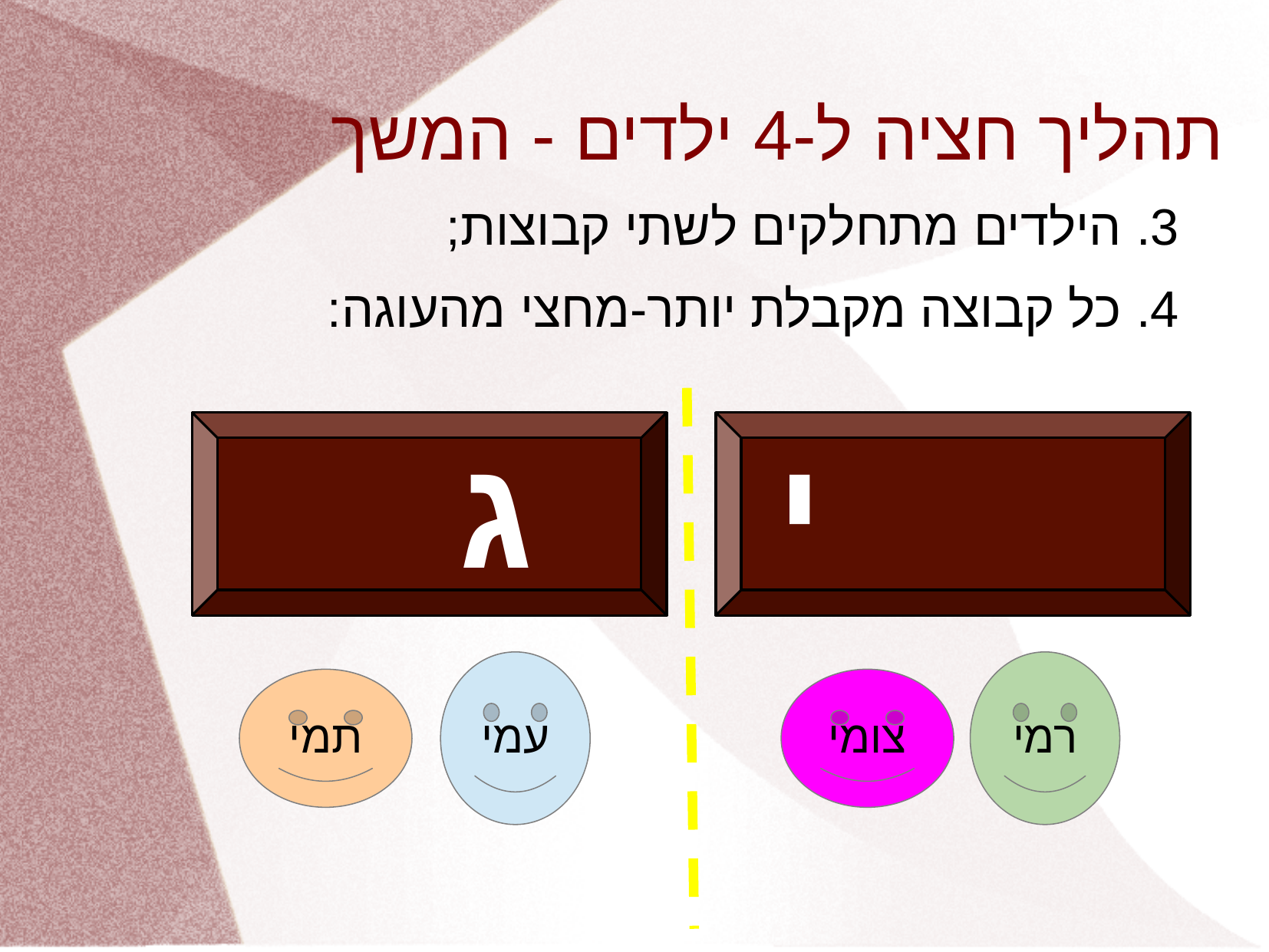

# תהליך חציה ל-4 ילדים - המשך
3. הילדים מתחלקים לשתי קבוצות;
4. כל קבוצה מקבלת יותר-מחצי מהעוגה:

ג
י

עמי
רמי
תמי
צומי